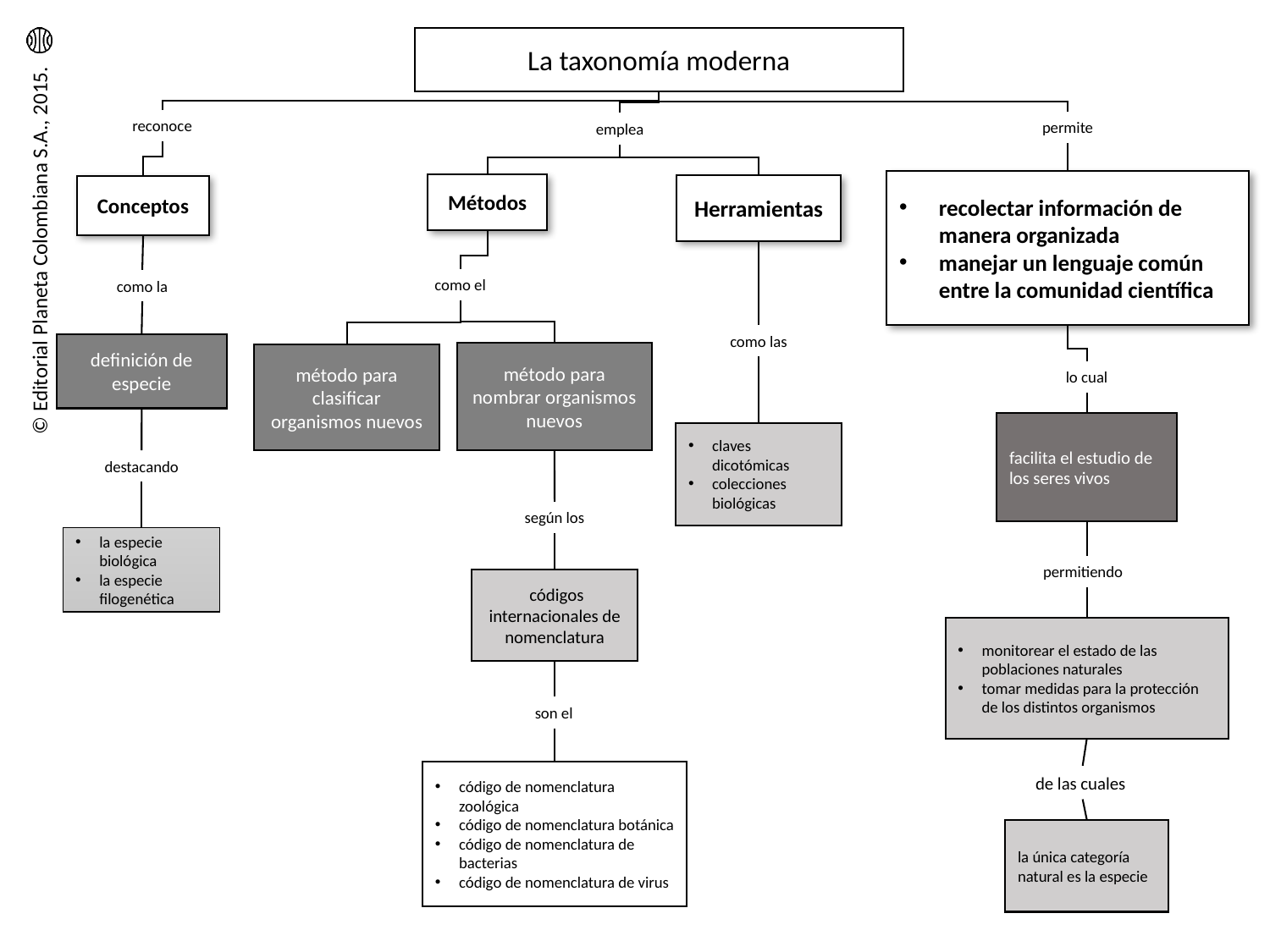

La taxonomía moderna
reconoce
permite
emplea
recolectar información de manera organizada
manejar un lenguaje común entre la comunidad científica
Métodos
Herramientas
Conceptos
como el
como la
como las
definición de especie
método para nombrar organismos nuevos
método para clasificar organismos nuevos
lo cual
facilita el estudio de los seres vivos
claves dicotómicas
colecciones biológicas
destacando
según los
la especie biológica
la especie filogenética
permitiendo
 códigos internacionales de nomenclatura
monitorear el estado de las poblaciones naturales
tomar medidas para la protección de los distintos organismos
son el
código de nomenclatura zoológica
código de nomenclatura botánica
código de nomenclatura de bacterias
código de nomenclatura de virus
de las cuales
la única categoría natural es la especie